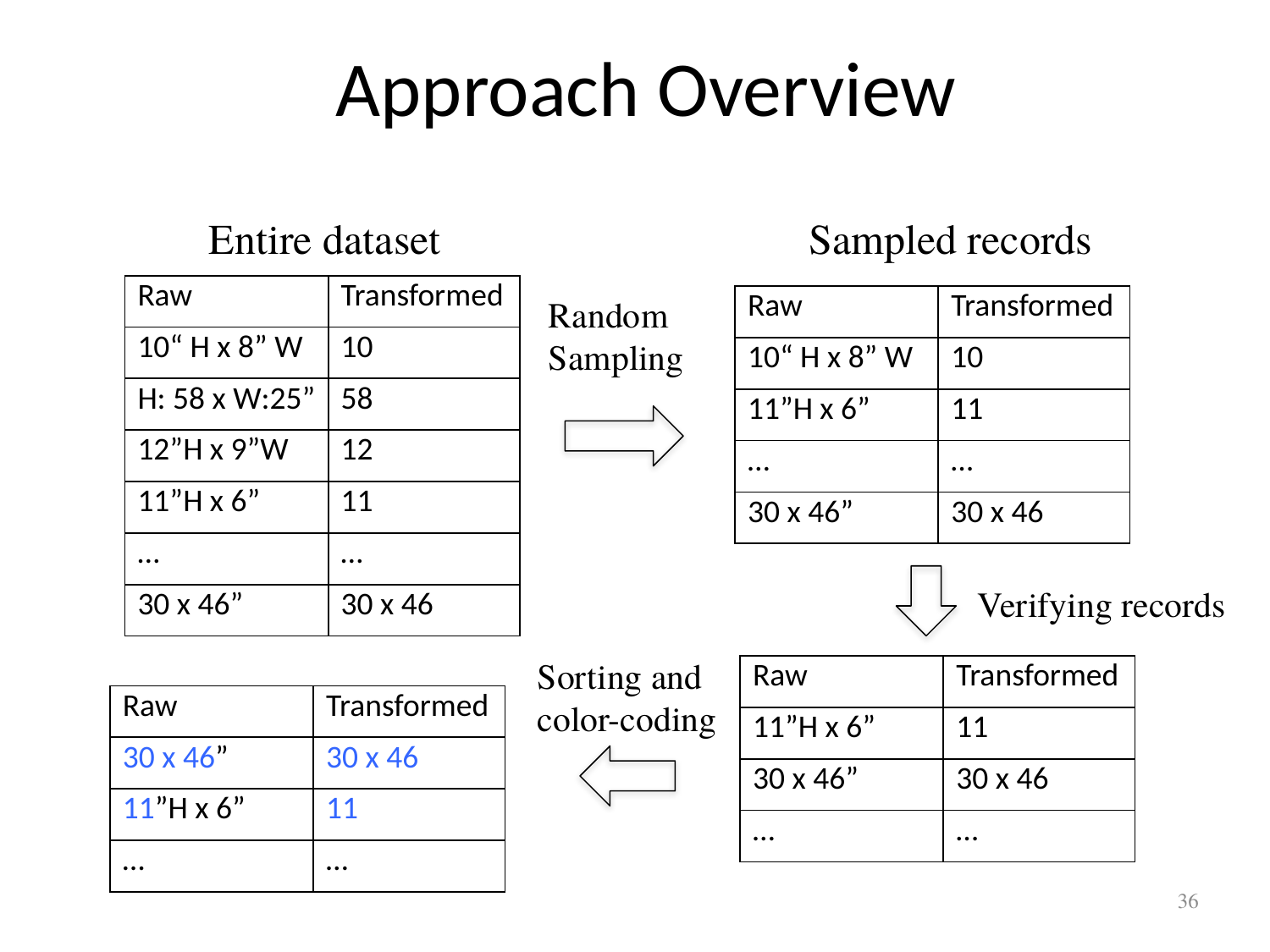

# Approach Overview
Entire dataset
Sampled records
| Raw | Transformed |
| --- | --- |
| 10“ H x 8” W | 10 |
| H: 58 x W:25” | 58 |
| 12”H x 9”W | 12 |
| 11”H x 6” | 11 |
| … | … |
| 30 x 46” | 30 x 46 |
Random
Sampling
| Raw | Transformed |
| --- | --- |
| 10“ H x 8” W | 10 |
| 11”H x 6” | 11 |
| … | … |
| 30 x 46” | 30 x 46 |

Verifying records
Sorting and
color-coding
| Raw | Transformed |
| --- | --- |
| 11”H x 6” | 11 |
| 30 x 46” | 30 x 46 |
| … | … |
| Raw | Transformed |
| --- | --- |
| 30 x 46” | 30 x 46 |
| 11”H x 6” | 11 |
| … | … |

36